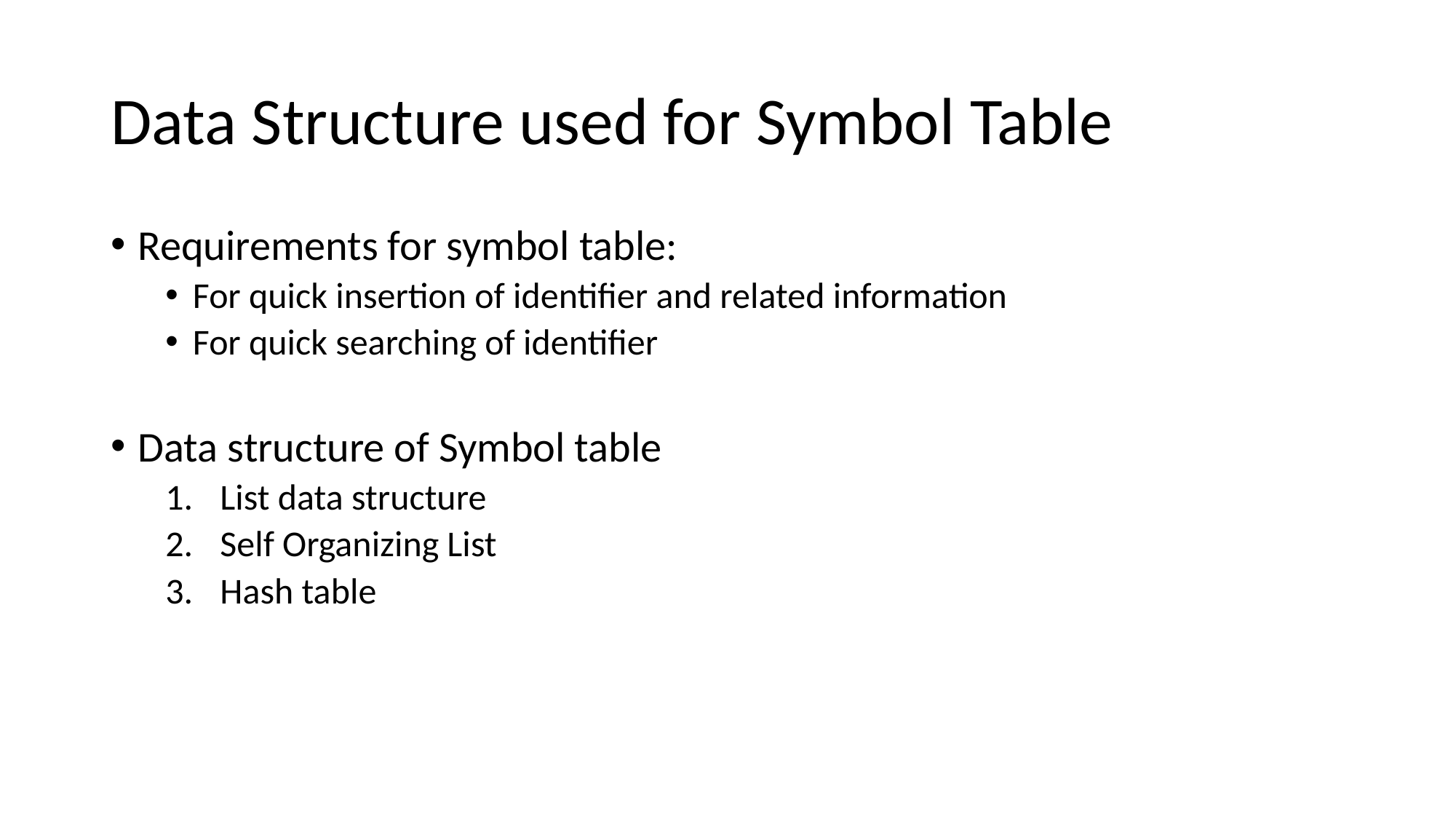

# Data Structure used for Symbol Table
Requirements for symbol table:
For quick insertion of identifier and related information
For quick searching of identifier

Data structure of Symbol table
List data structure
Self Organizing List
Hash table